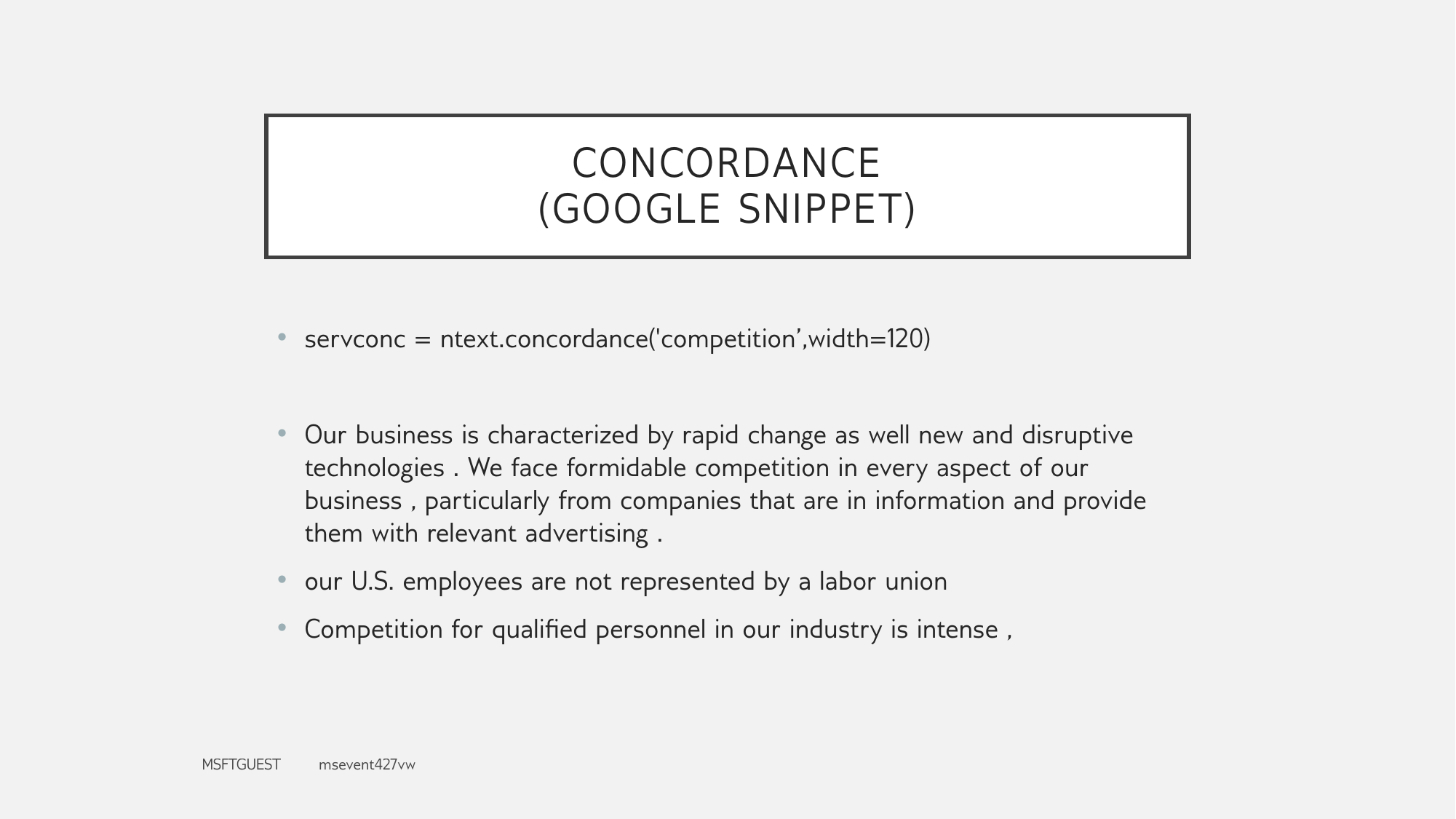

# Concordance (google snippet)
servconc = ntext.concordance('competition’,width=120)

Our business is characterized by rapid change as well new and disruptive technologies . We face formidable competition in every aspect of our business , particularly from companies that are in information and provide them with relevant advertising .
our U.S. employees are not represented by a labor union
Competition for qualified personnel in our industry is intense ,

MSFTGUEST        msevent427vw